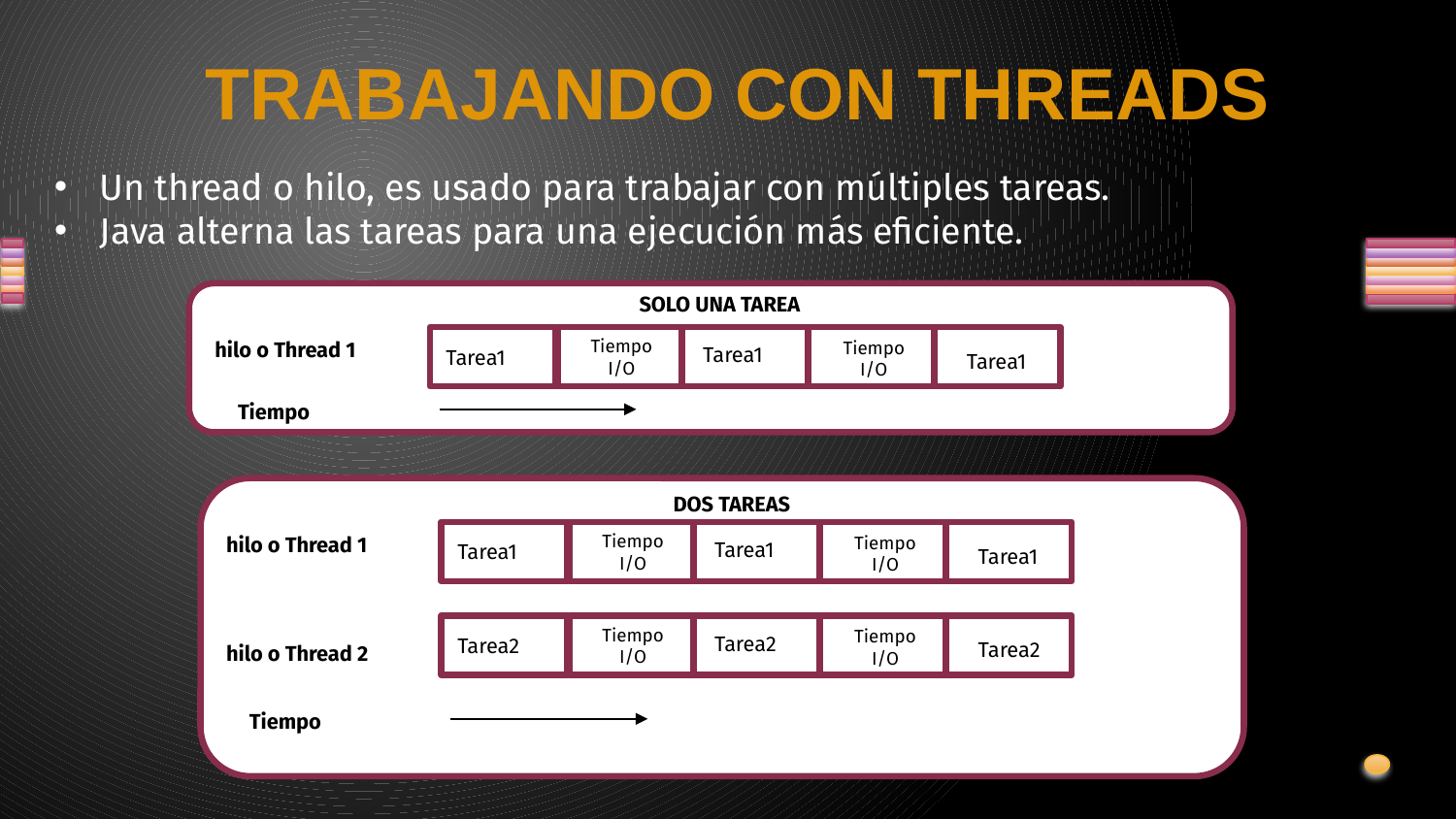

TRABAJANDO CON THREADS
Un thread o hilo, es usado para trabajar con múltiples tareas.
Java alterna las tareas para una ejecución más eficiente.

SOLO UNA TAREA

Tiempo I/O
hilo o Thread 1
Tiempo I/O
Tarea1
Tarea1
Tarea1
Tiempo

DOS TAREAS

Tiempo I/O
hilo o Thread 1
Tiempo I/O
Tarea1
Tarea1
Tarea1

Tiempo I/O
Tiempo I/O
Tarea2
Tarea2
Tarea2
hilo o Thread 2
Tiempo